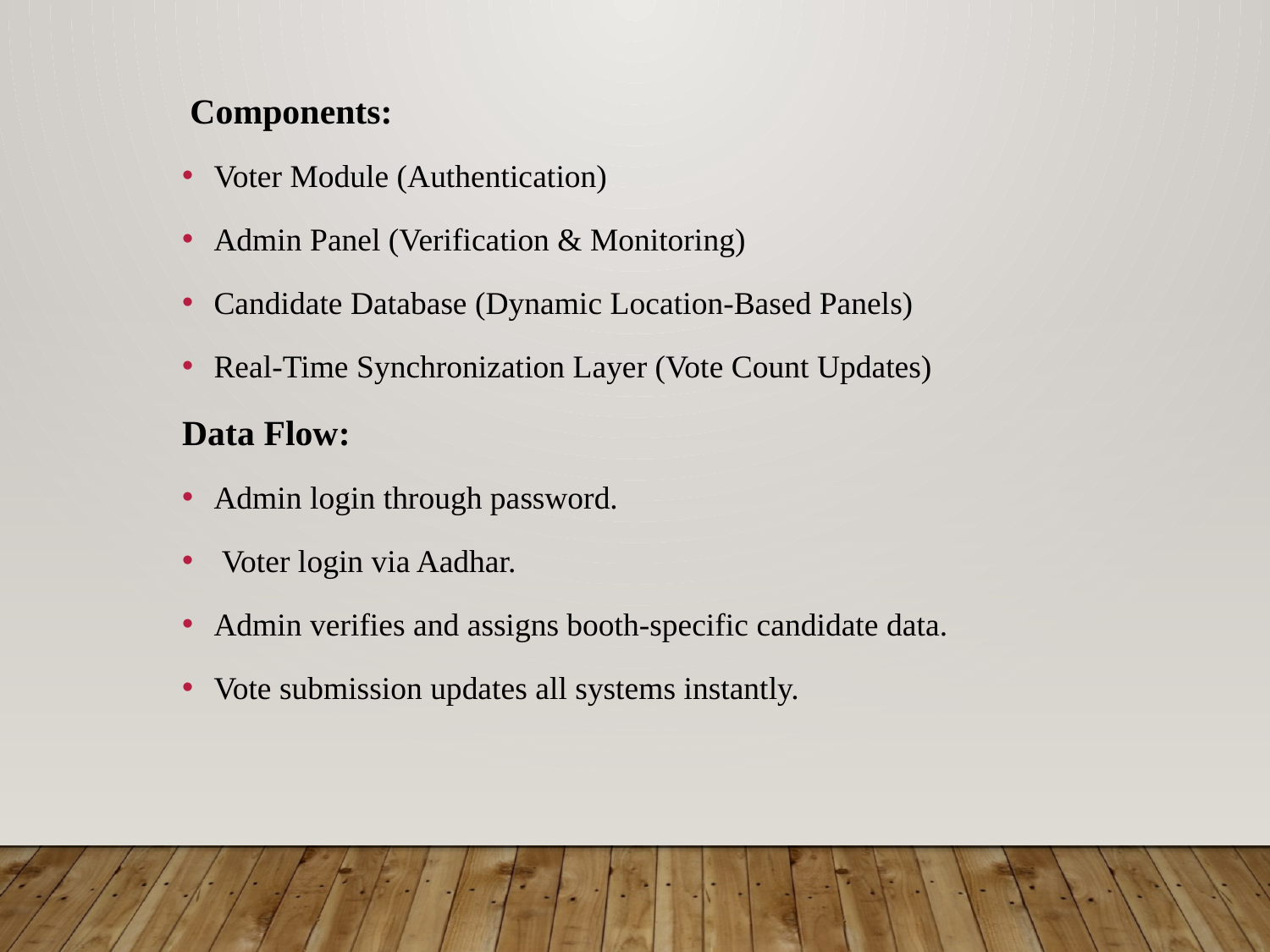

Components:
Voter Module (Authentication)
Admin Panel (Verification & Monitoring)
Candidate Database (Dynamic Location-Based Panels)
Real-Time Synchronization Layer (Vote Count Updates)
Data Flow:
Admin login through password.
 Voter login via Aadhar.
Admin verifies and assigns booth-specific candidate data.
Vote submission updates all systems instantly.